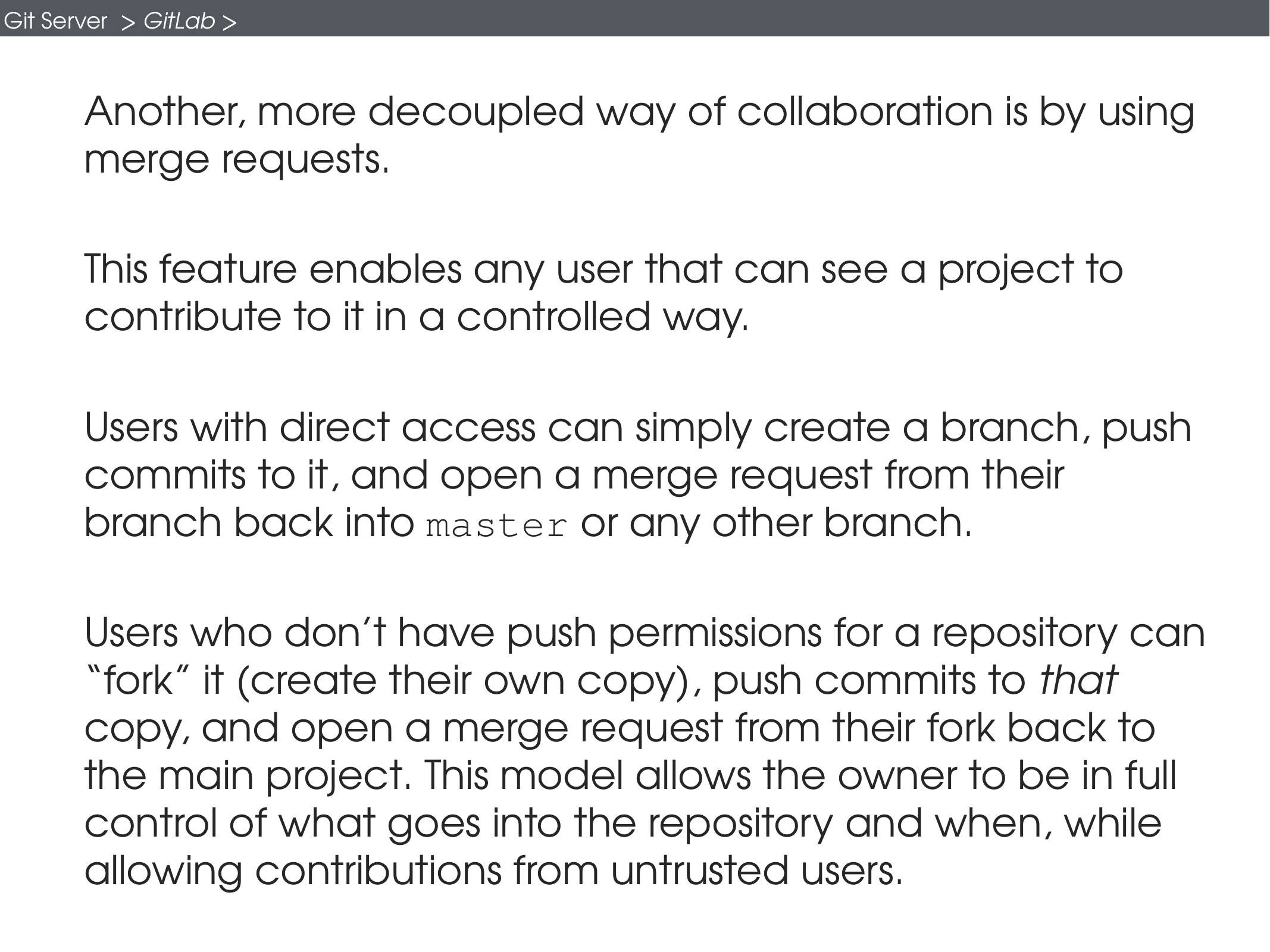

Git Server  > GitLab >
Another, more decoupled way of collaboration is by using merge requests.

This feature enables any user that can see a project to contribute to it in a controlled way.

Users with direct access can simply create a branch, push commits to it, and open a merge request from their branch back into master or any other branch.

Users who don’t have push permissions for a repository can “fork” it (create their own copy), push commits to that copy, and open a merge request from their fork back to the main project. This model allows the owner to be in full control of what goes into the repository and when, while allowing contributions from untrusted users.